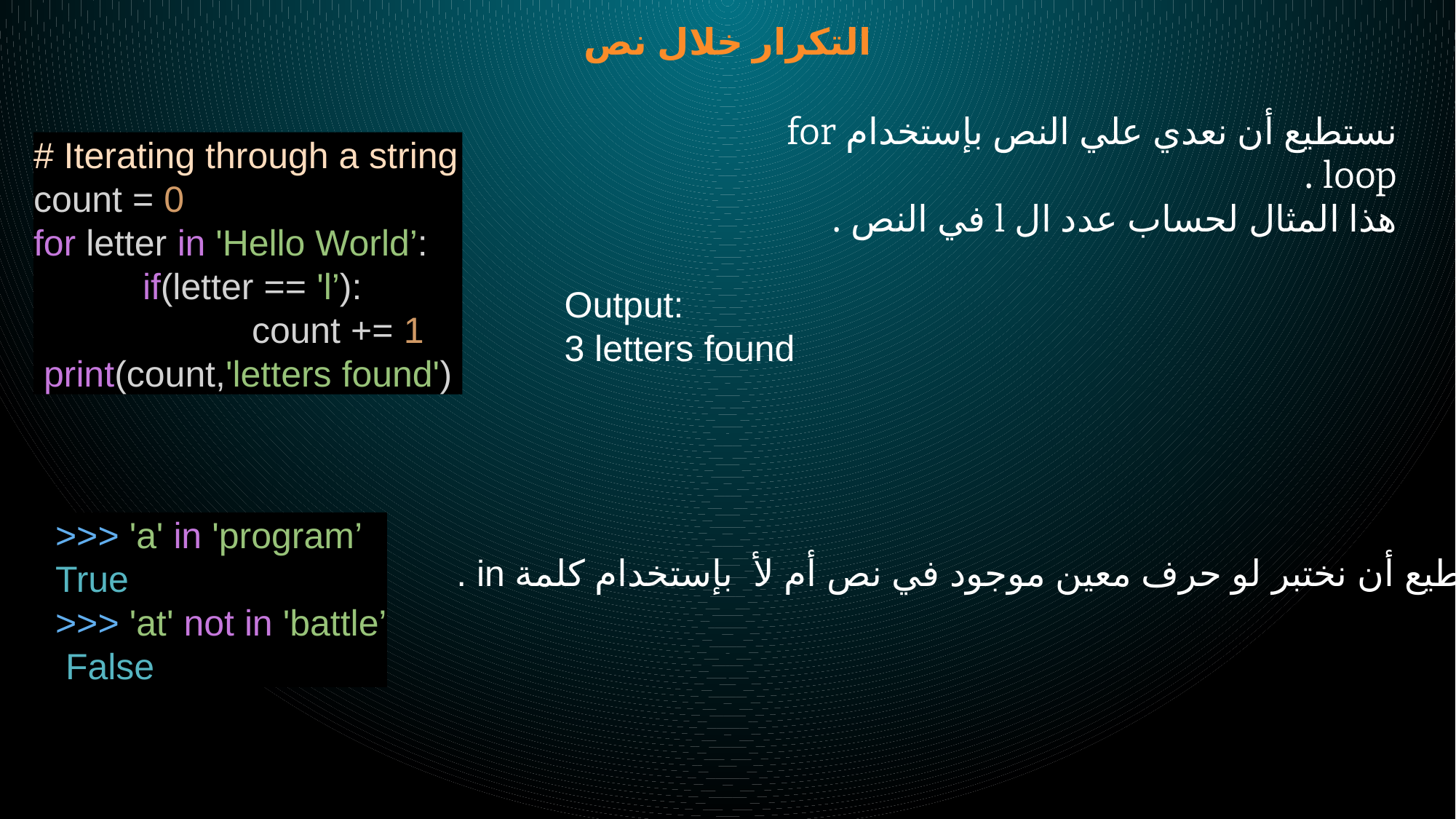

التكرار خلال نص
نستطيع أن نعدي علي النص بإستخدام for loop .
هذا المثال لحساب عدد ال l في النص .
# Iterating through a string
count = 0
for letter in 'Hello World’:
 	if(letter == 'l’):
		count += 1
 print(count,'letters found')
Output:
3 letters found
>>> 'a' in 'program’
True
>>> 'at' not in 'battle’
 False
نستطيع أن نختبر لو حرف معين موجود في نص أم لأ  بإستخدام كلمة in .